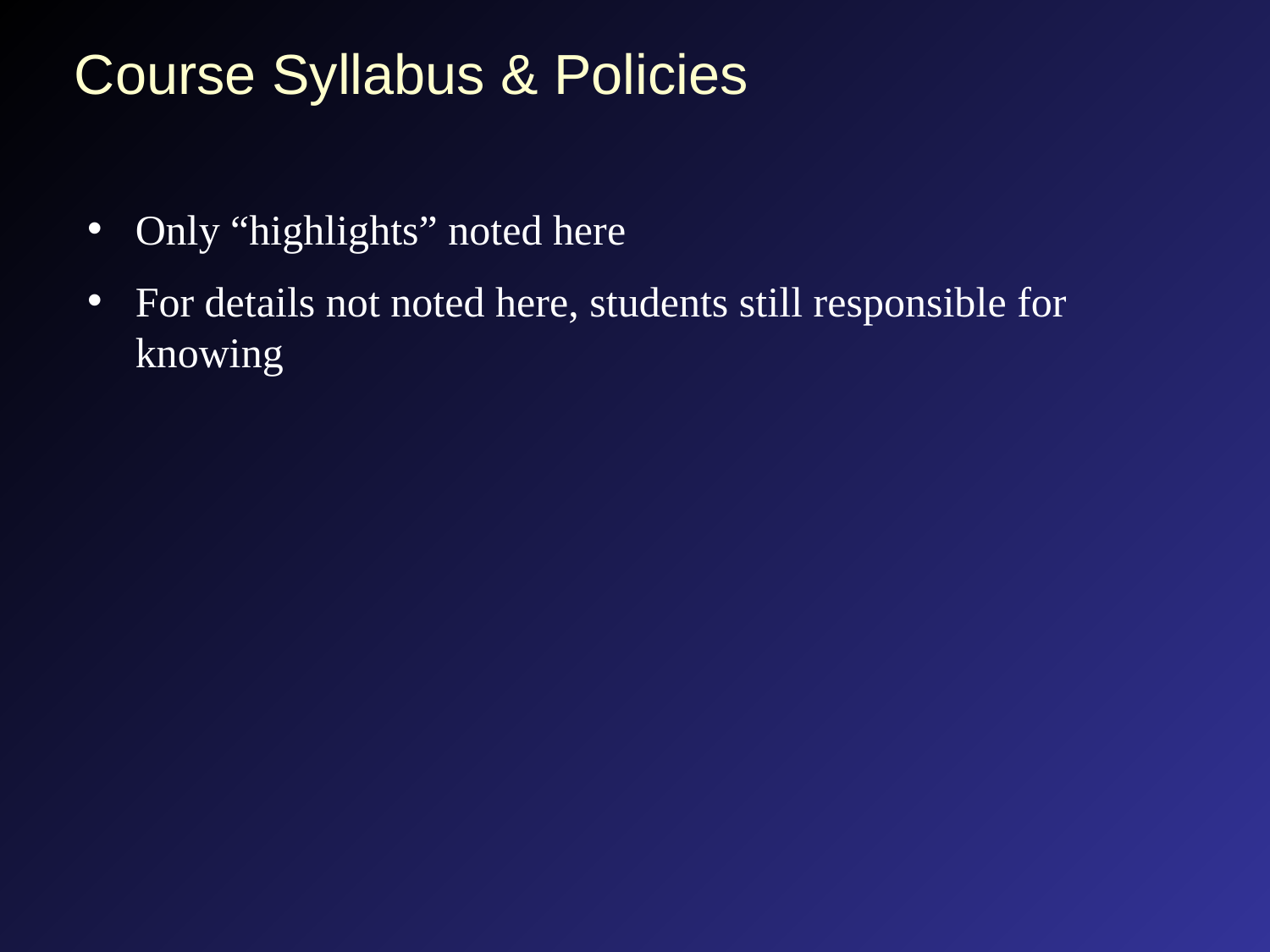

# Course Syllabus & Policies
Only “highlights” noted here
For details not noted here, students still responsible for knowing